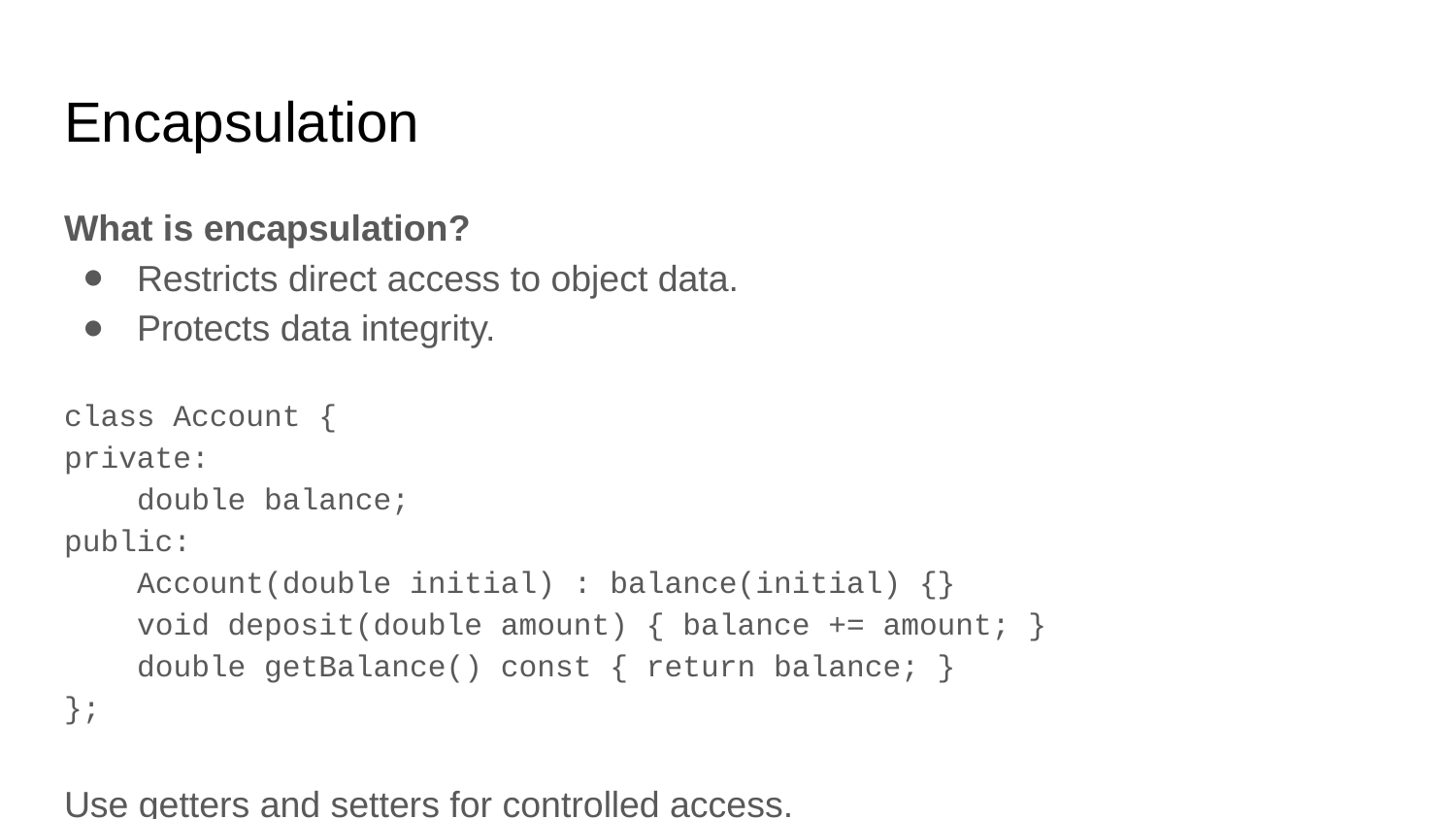

# Encapsulation
What is encapsulation?
Restricts direct access to object data.
Protects data integrity.

class Account {
private:
    double balance;
public:
    Account(double initial) : balance(initial) {}
    void deposit(double amount) { balance += amount; }
    double getBalance() const { return balance; }
};

Use getters and setters for controlled access.